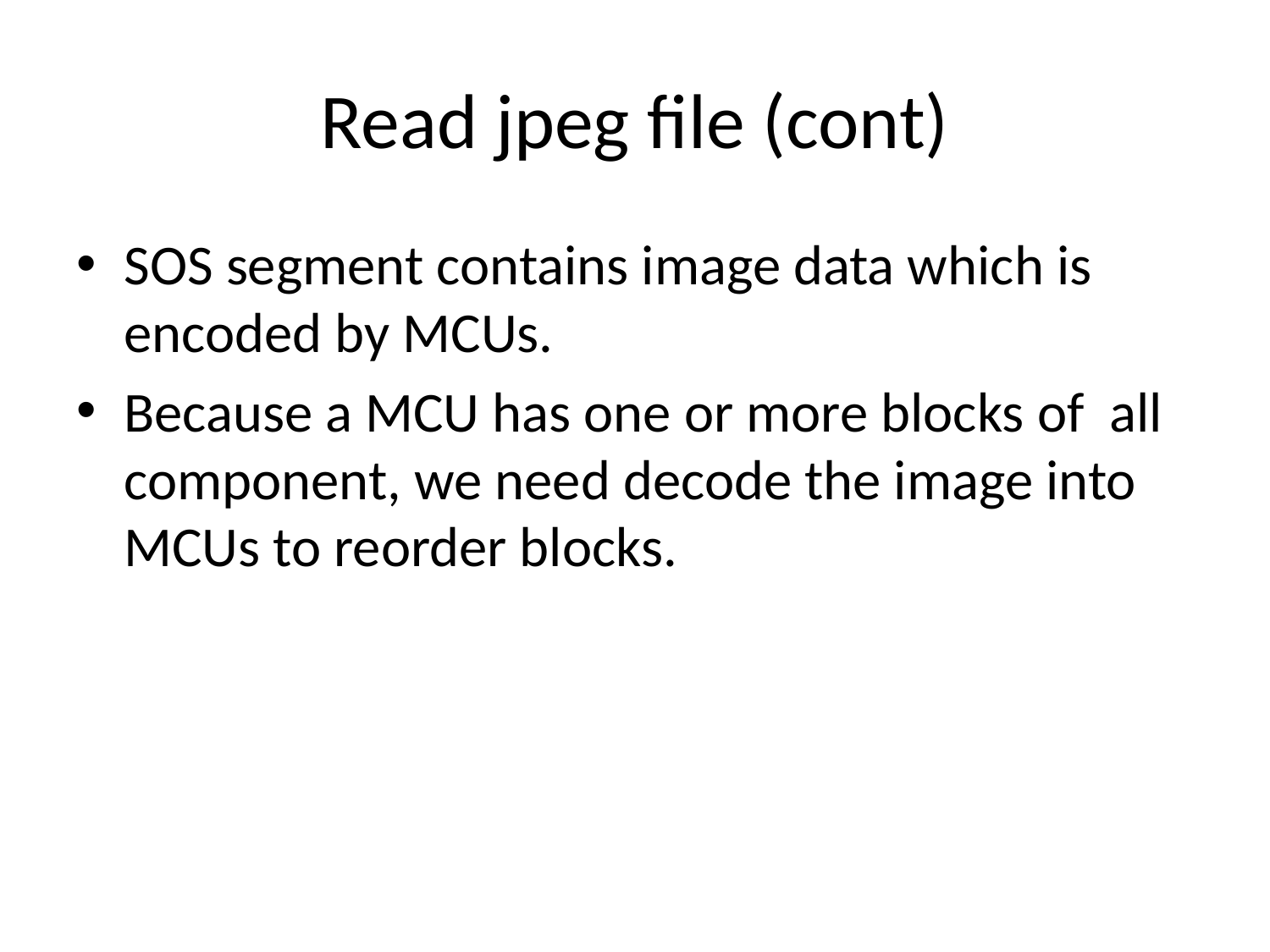

# Read jpeg file (cont)
SOS segment contains image data which is encoded by MCUs.
Because a MCU has one or more blocks of  all component, we need decode the image into MCUs to reorder blocks.